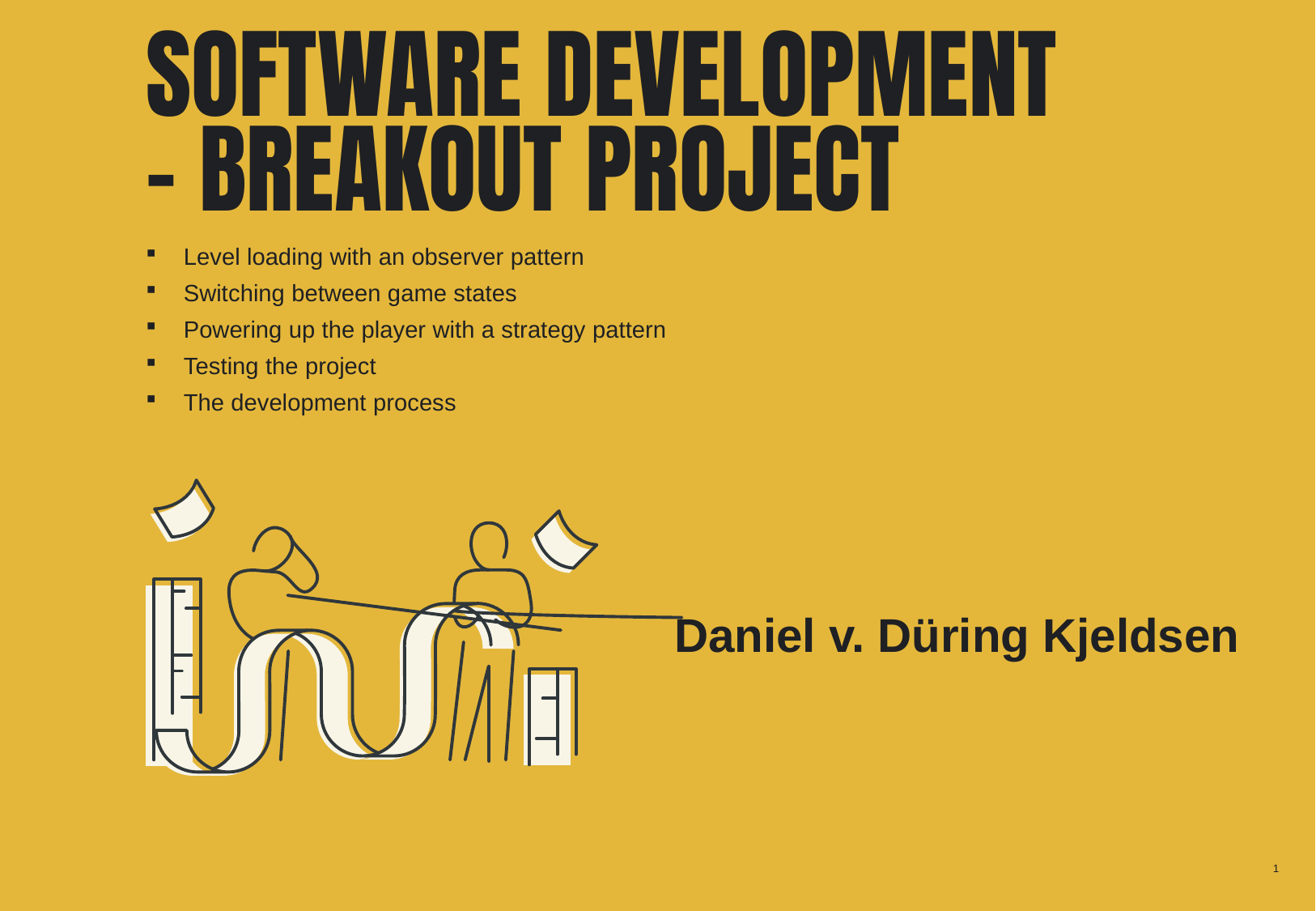

# Software development - Breakout project
Level loading with an observer pattern
Switching between game states
Powering up the player with a strategy pattern
Testing the project
The development process

Daniel v. Düring Kjeldsen
1
20/06/2021